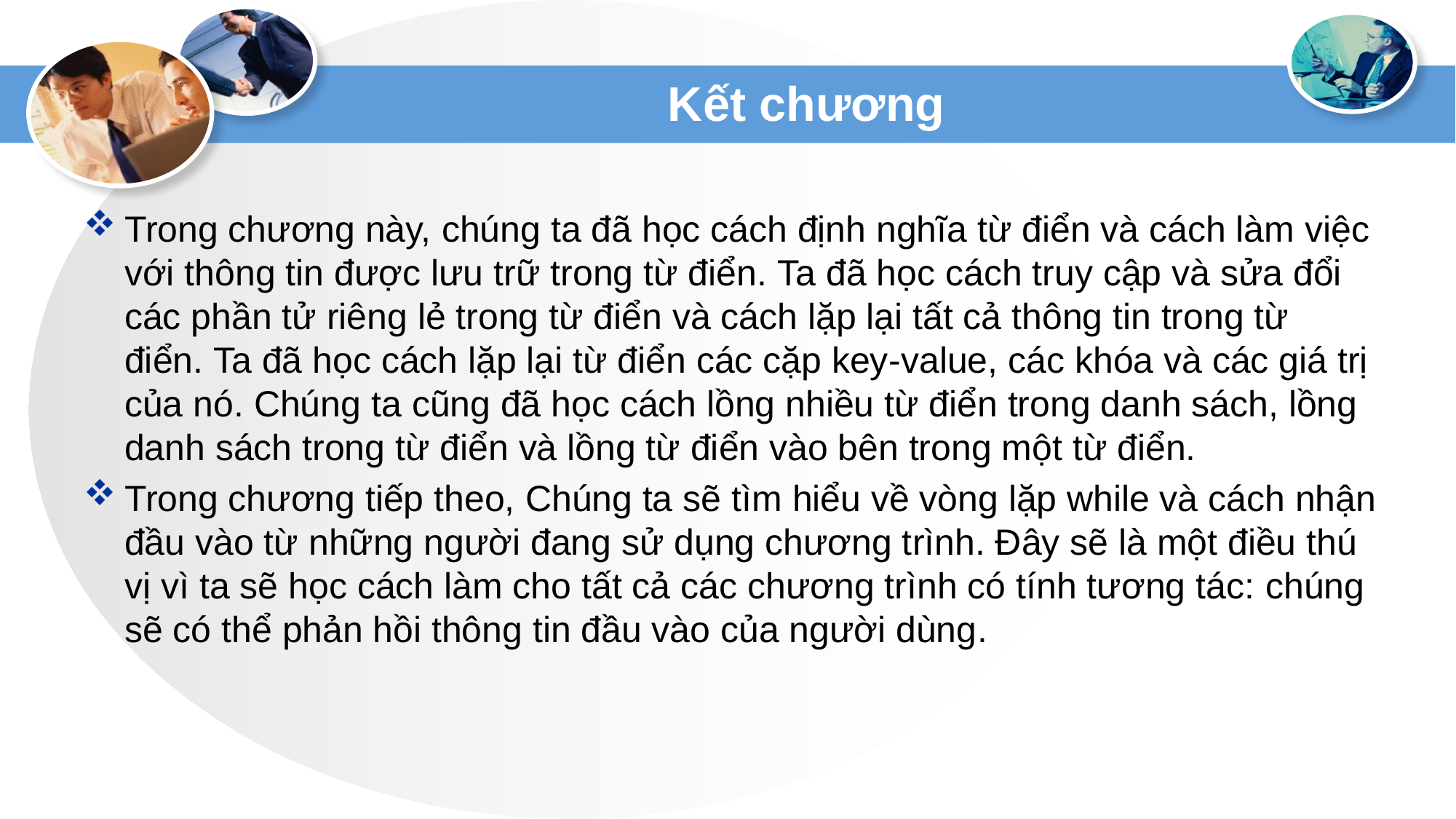

# Kết chương
Trong chương này, chúng ta đã học cách định nghĩa từ điển và cách làm việc với thông tin được lưu trữ trong từ điển. Ta đã học cách truy cập và sửa đổi các phần tử riêng lẻ trong từ điển và cách lặp lại tất cả thông tin trong từ điển. Ta đã học cách lặp lại từ điển các cặp key-value, các khóa và các giá trị của nó. Chúng ta cũng đã học cách lồng nhiều từ điển trong danh sách, lồng danh sách trong từ điển và lồng từ điển vào bên trong một từ điển.
Trong chương tiếp theo, Chúng ta sẽ tìm hiểu về vòng lặp while và cách nhận đầu vào từ những người đang sử dụng chương trình. Đây sẽ là một điều thú vị vì ta sẽ học cách làm cho tất cả các chương trình có tính tương tác: chúng sẽ có thể phản hồi thông tin đầu vào của người dùng.